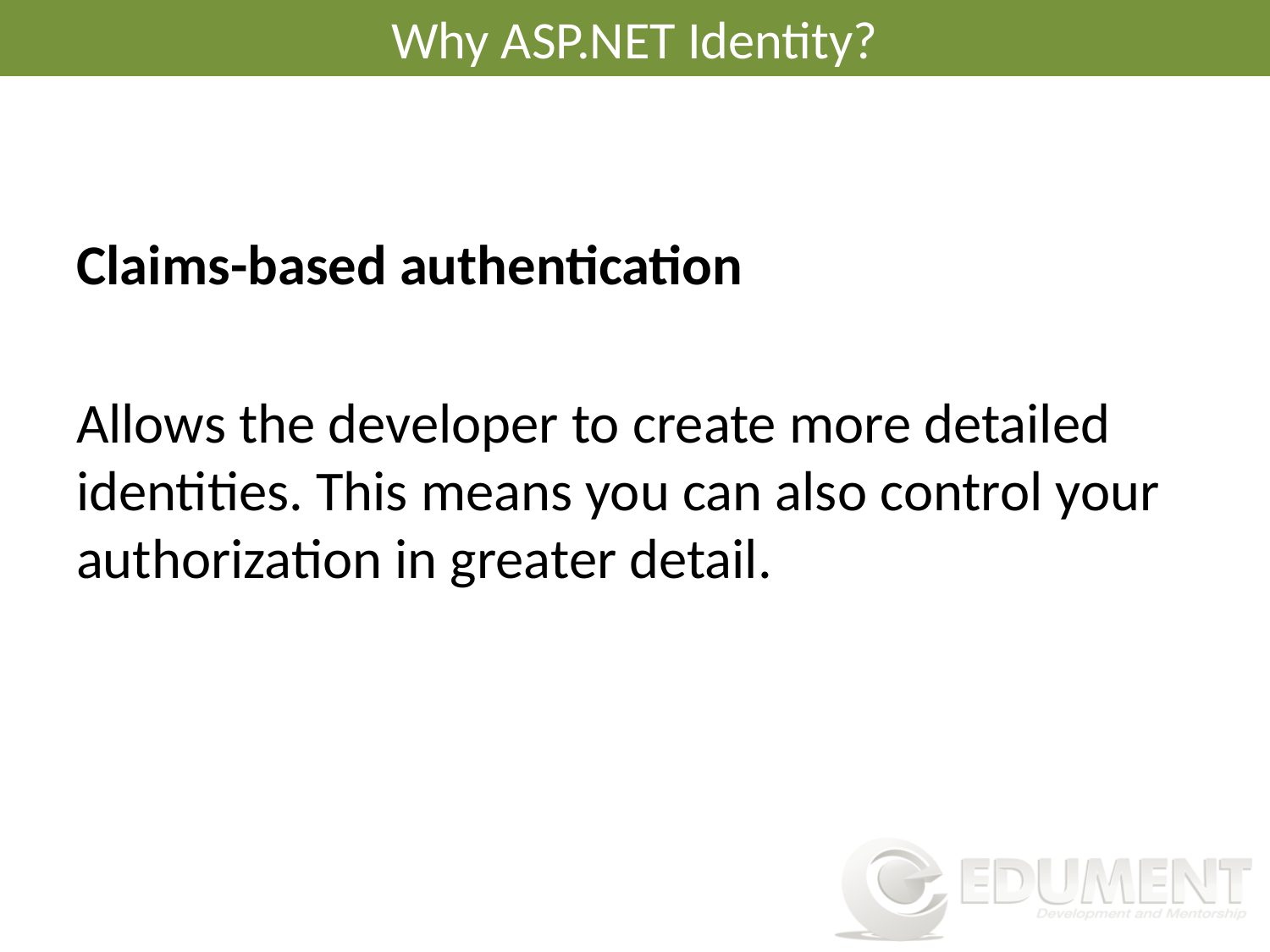

# Why ASP.NET Identity?
Claims-based authentication

Allows the developer to create more detailed identities. This means you can also control your authorization in greater detail.